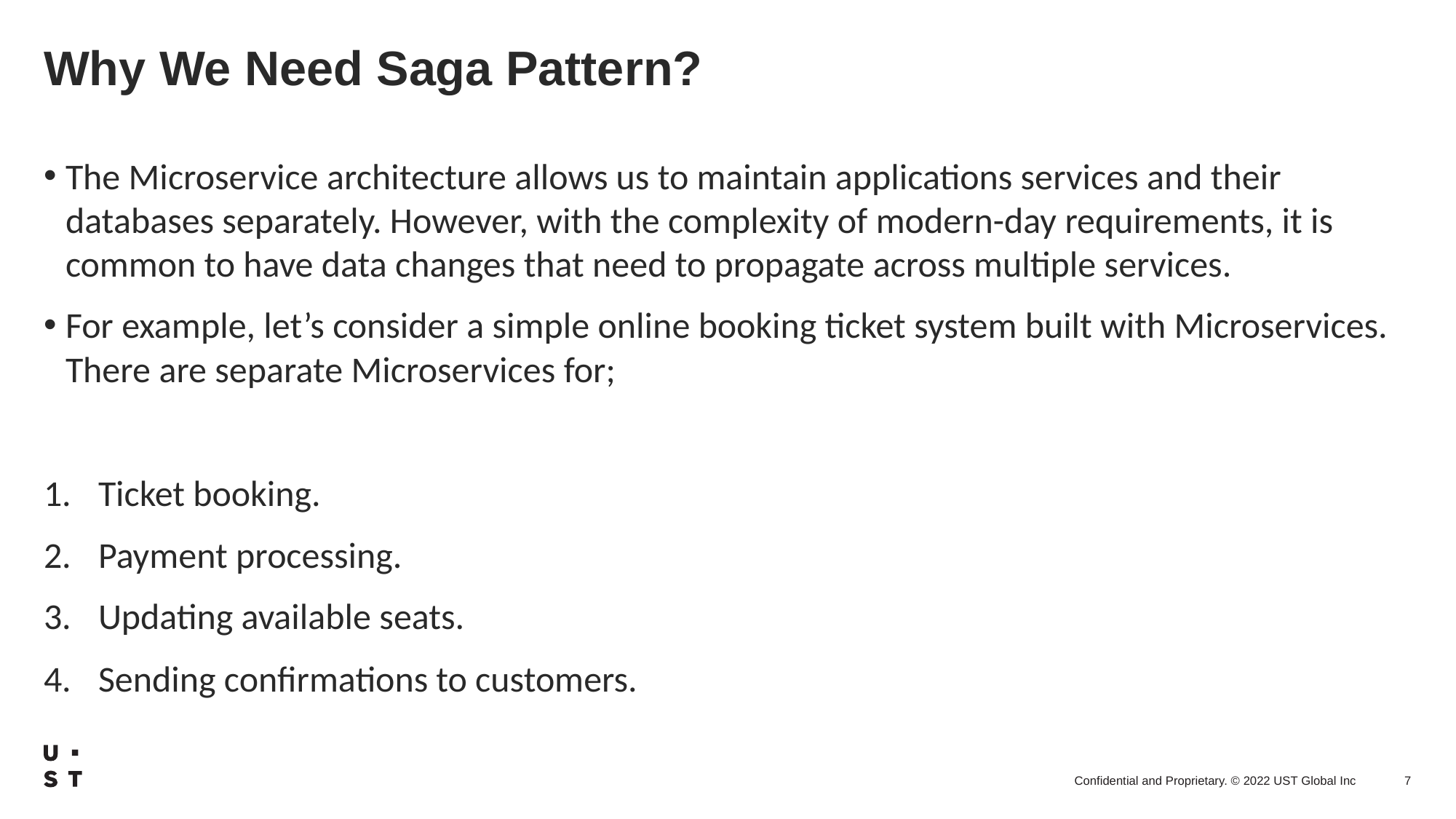

# Why We Need Saga Pattern?
The Microservice architecture allows us to maintain applications services and their databases separately. However, with the complexity of modern-day requirements, it is common to have data changes that need to propagate across multiple services.
For example, let’s consider a simple online booking ticket system built with Microservices. There are separate Microservices for;

Ticket booking.
Payment processing.
Updating available seats.
Sending confirmations to customers.